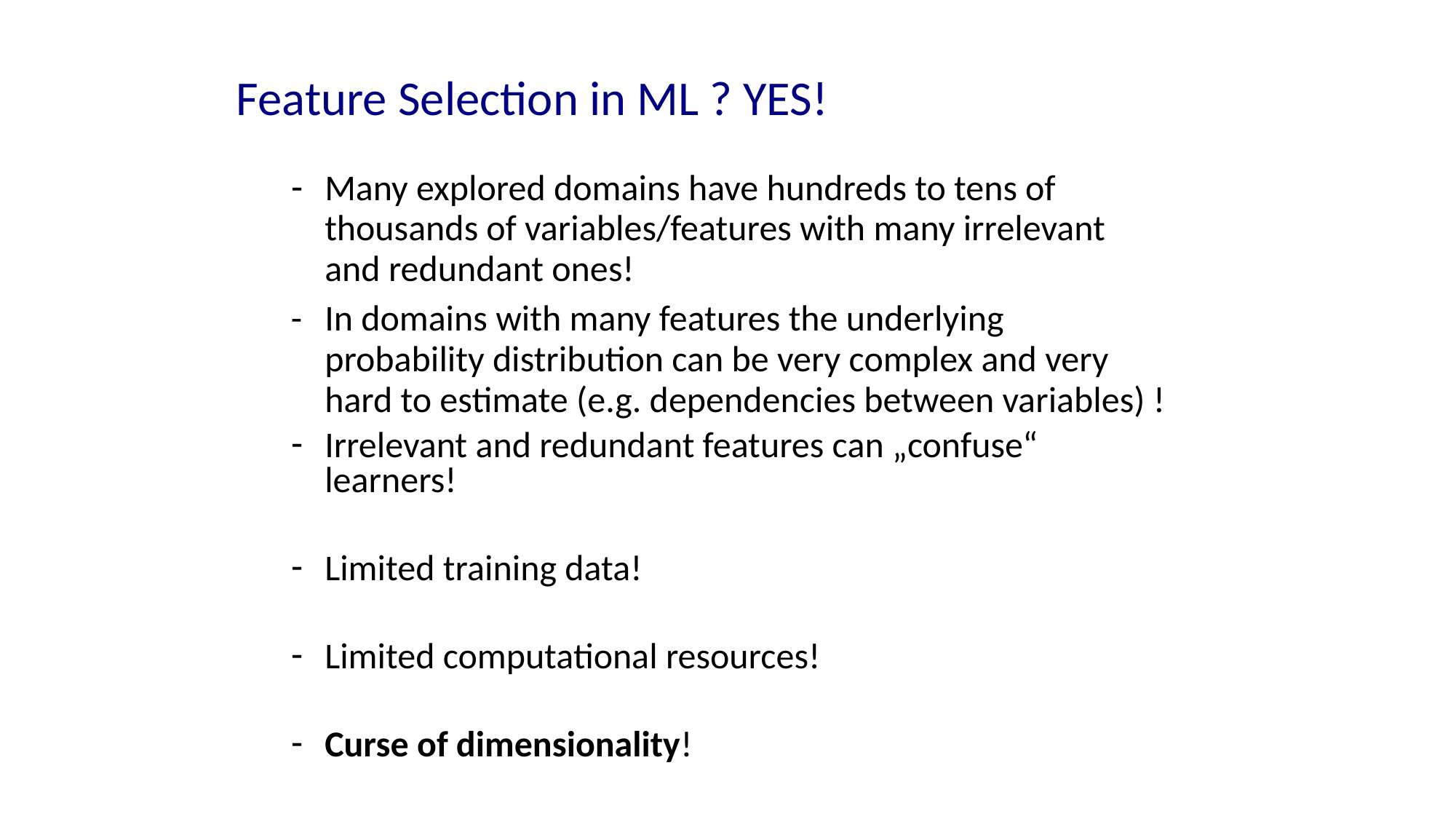

# Feature Selection in ML ? YES!
Many explored domains have hundreds to tens of thousands of variables/features with many irrelevant and redundant ones!
-	In domains with many features the underlying probability distribution can be very complex and very hard to estimate (e.g. dependencies between variables) !
Irrelevant and redundant features can „confuse“ learners!

Limited training data!

Limited computational resources!

Curse of dimensionality!